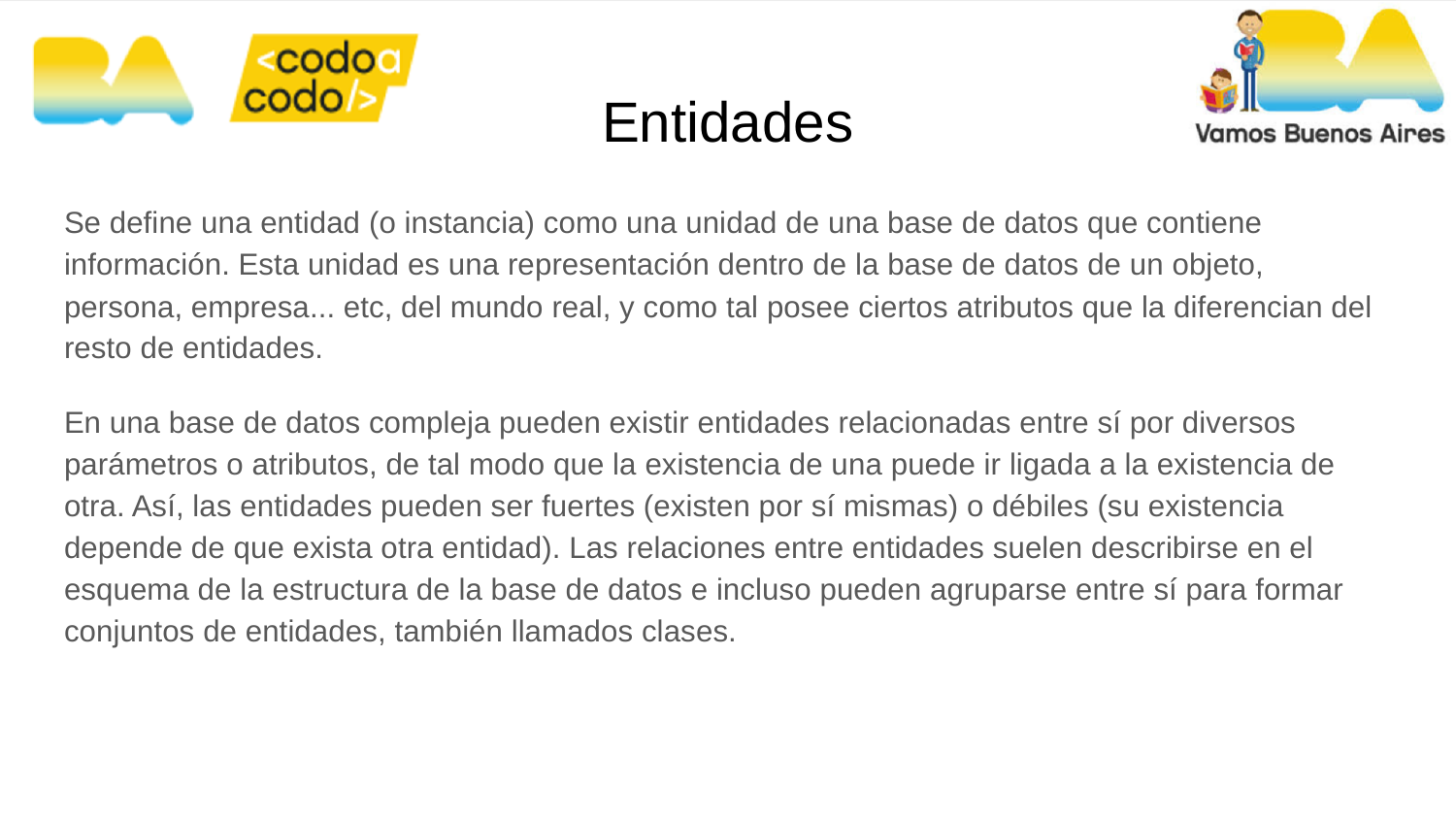

# Entidades
Se define una entidad (o instancia) como una unidad de una base de datos que contiene información. Esta unidad es una representación dentro de la base de datos de un objeto, persona, empresa... etc, del mundo real, y como tal posee ciertos atributos que la diferencian del resto de entidades.
En una base de datos compleja pueden existir entidades relacionadas entre sí por diversos parámetros o atributos, de tal modo que la existencia de una puede ir ligada a la existencia de otra. Así, las entidades pueden ser fuertes (existen por sí mismas) o débiles (su existencia depende de que exista otra entidad). Las relaciones entre entidades suelen describirse en el esquema de la estructura de la base de datos e incluso pueden agruparse entre sí para formar conjuntos de entidades, también llamados clases.